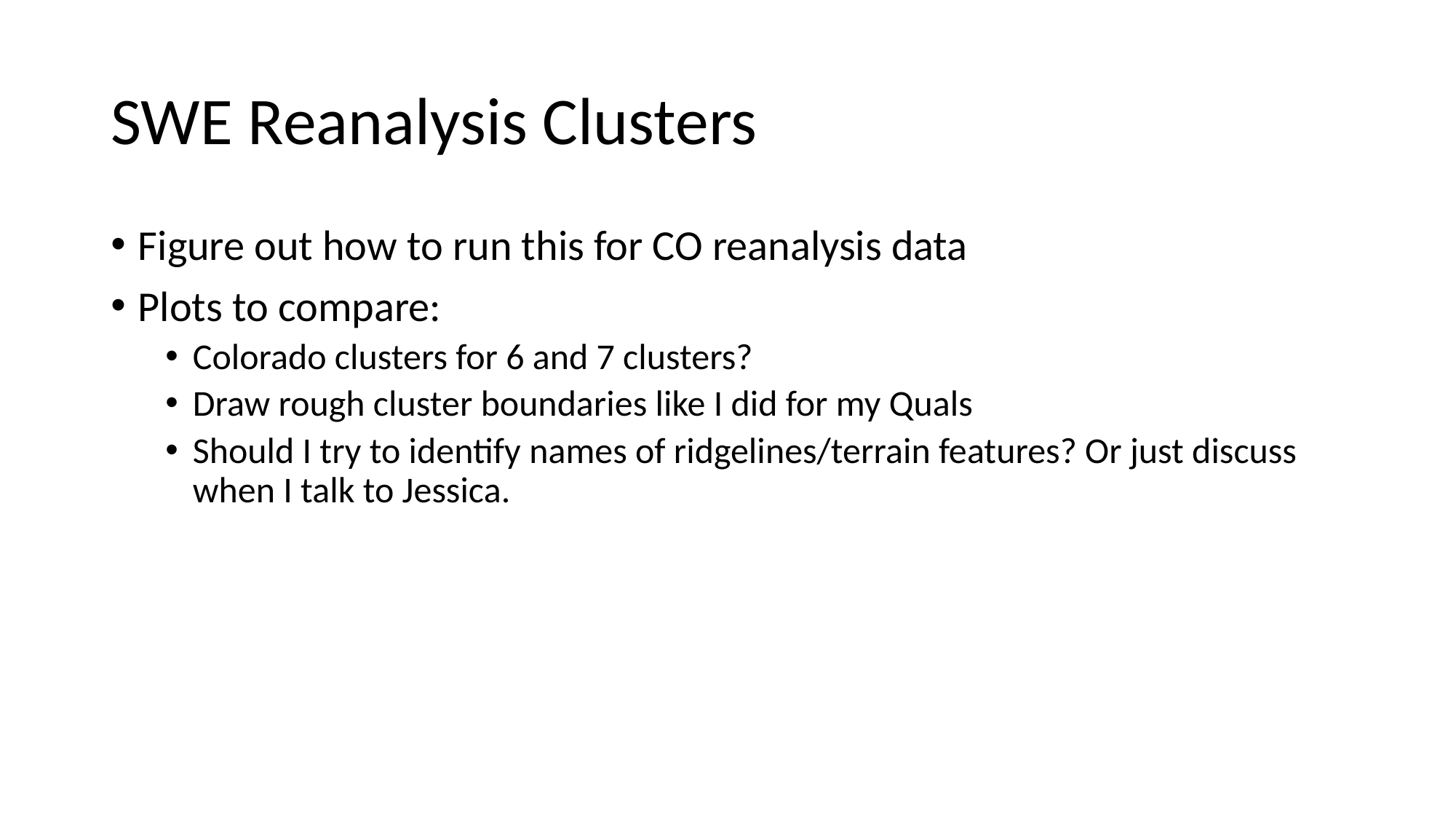

# SWE Reanalysis Clusters
Figure out how to run this for CO reanalysis data
Plots to compare:
Colorado clusters for 6 and 7 clusters?
Draw rough cluster boundaries like I did for my Quals
Should I try to identify names of ridgelines/terrain features? Or just discuss when I talk to Jessica.